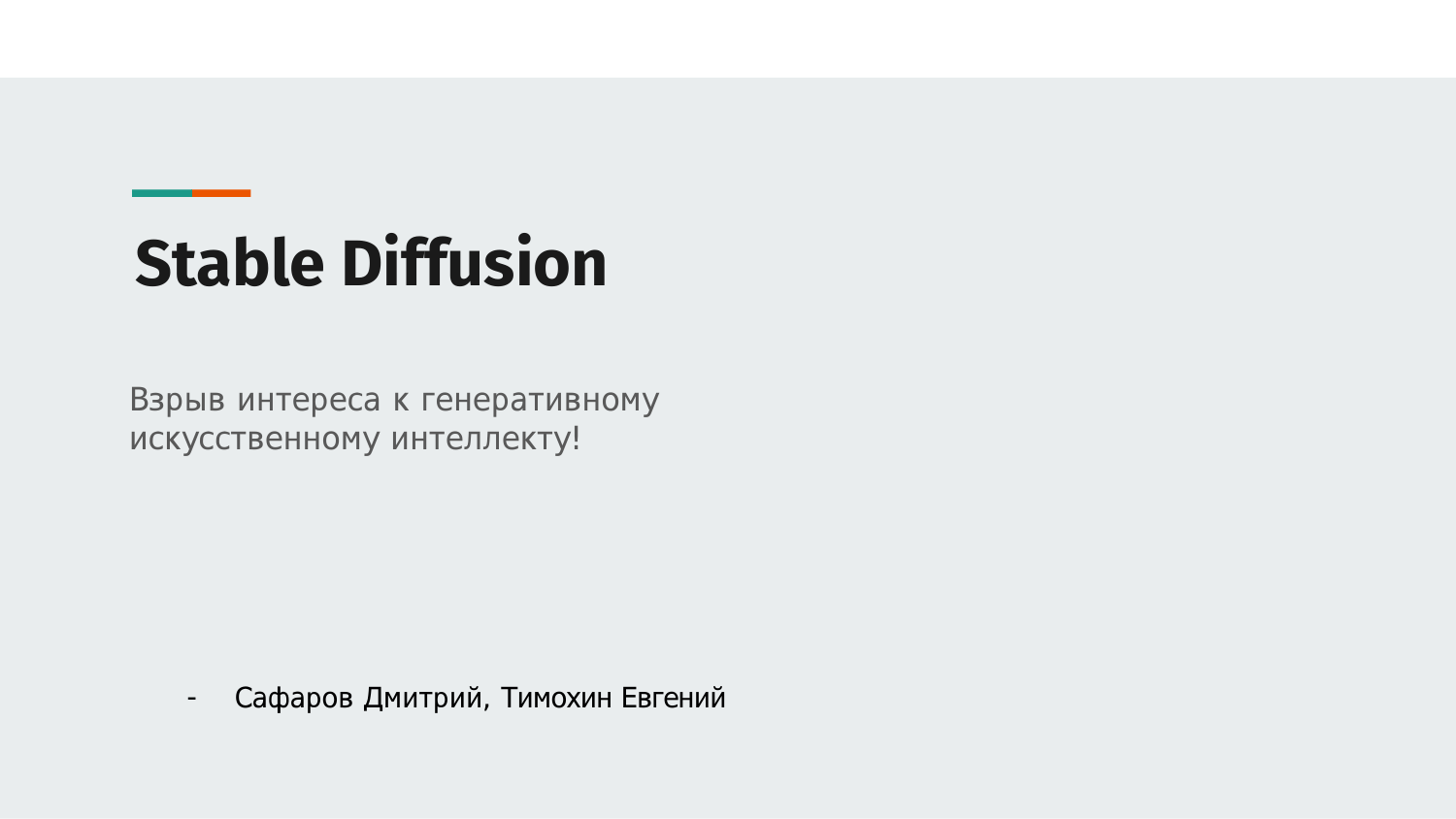

# Stable Diffusion
Взрыв интереса к генеративному искусственному интеллекту!
-	Сафаров Дмитрий, Тимохин Евгений